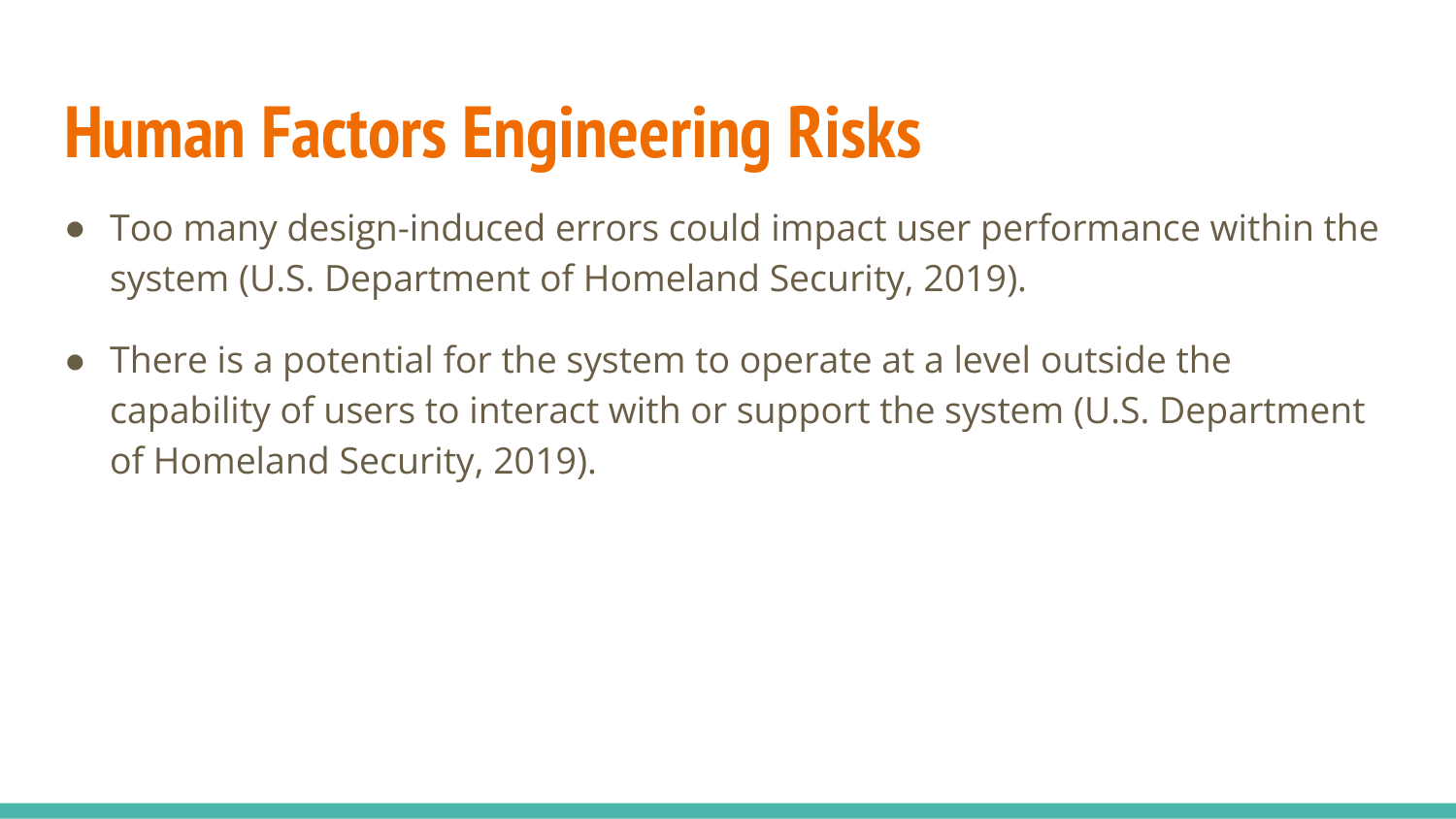

# Human Factors Engineering Risks
Too many design-induced errors could impact user performance within the system (U.S. Department of Homeland Security, 2019).
There is a potential for the system to operate at a level outside the capability of users to interact with or support the system (U.S. Department of Homeland Security, 2019).